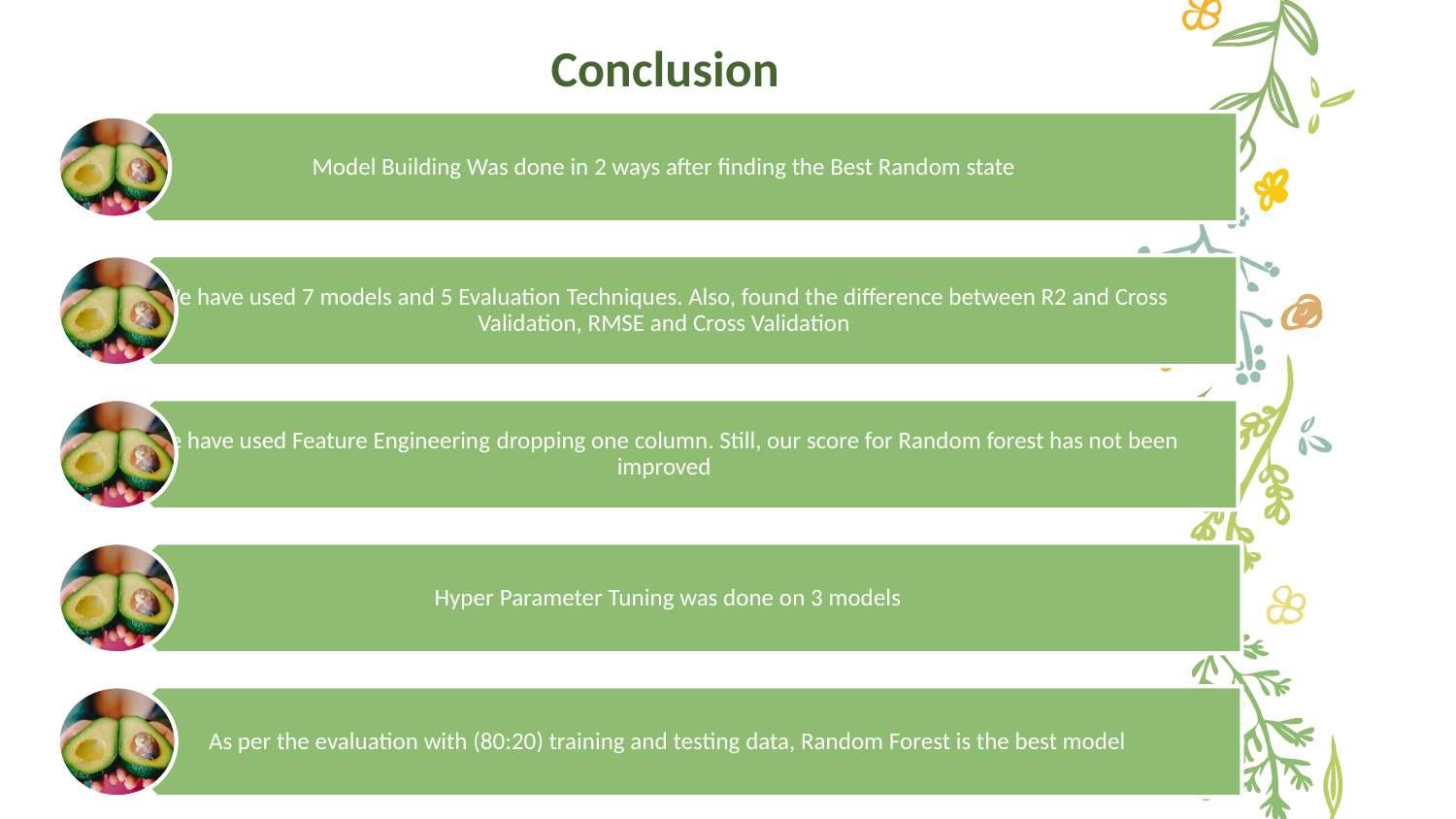

Conclusion
#
Model Building Was done in 2 ways after finding the Best Random state
We have used 7 models and 5 Evaluation Techniques. Also, found the difference between R2 and Cross Validation, RMSE and Cross Validation
We have used Feature Engineering dropping one column. Still, our score for Random forest has not been improved
Hyper Parameter Tuning was done on 3 models
As per the evaluation with (80:20) training and testing data, Random Forest is the best model
31